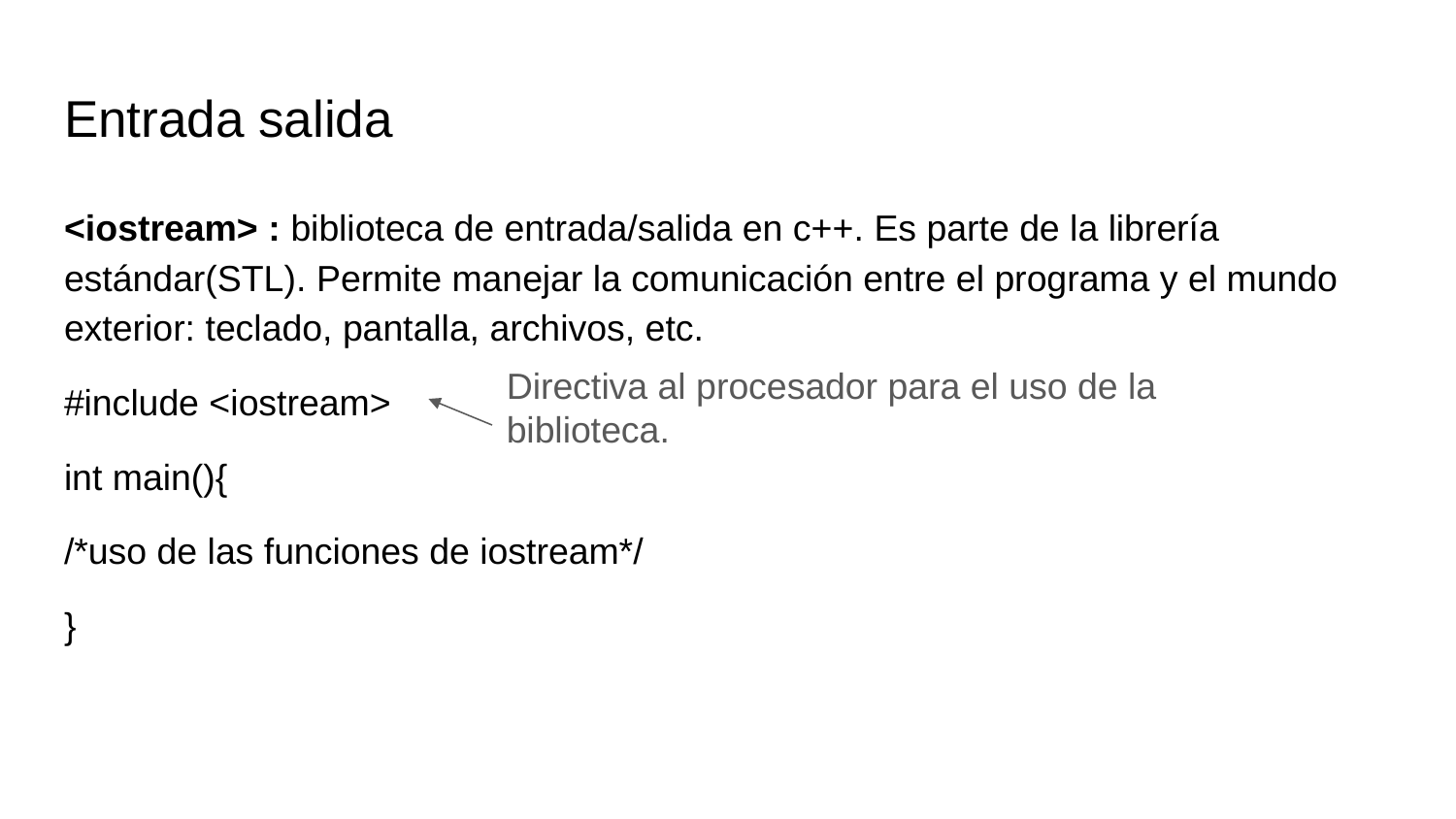

# Entrada salida
<iostream> : biblioteca de entrada/salida en c++. Es parte de la librería estándar(STL). Permite manejar la comunicación entre el programa y el mundo exterior: teclado, pantalla, archivos, etc.
#include <iostream>
int main(){
/*uso de las funciones de iostream*/
}
Directiva al procesador para el uso de la biblioteca.